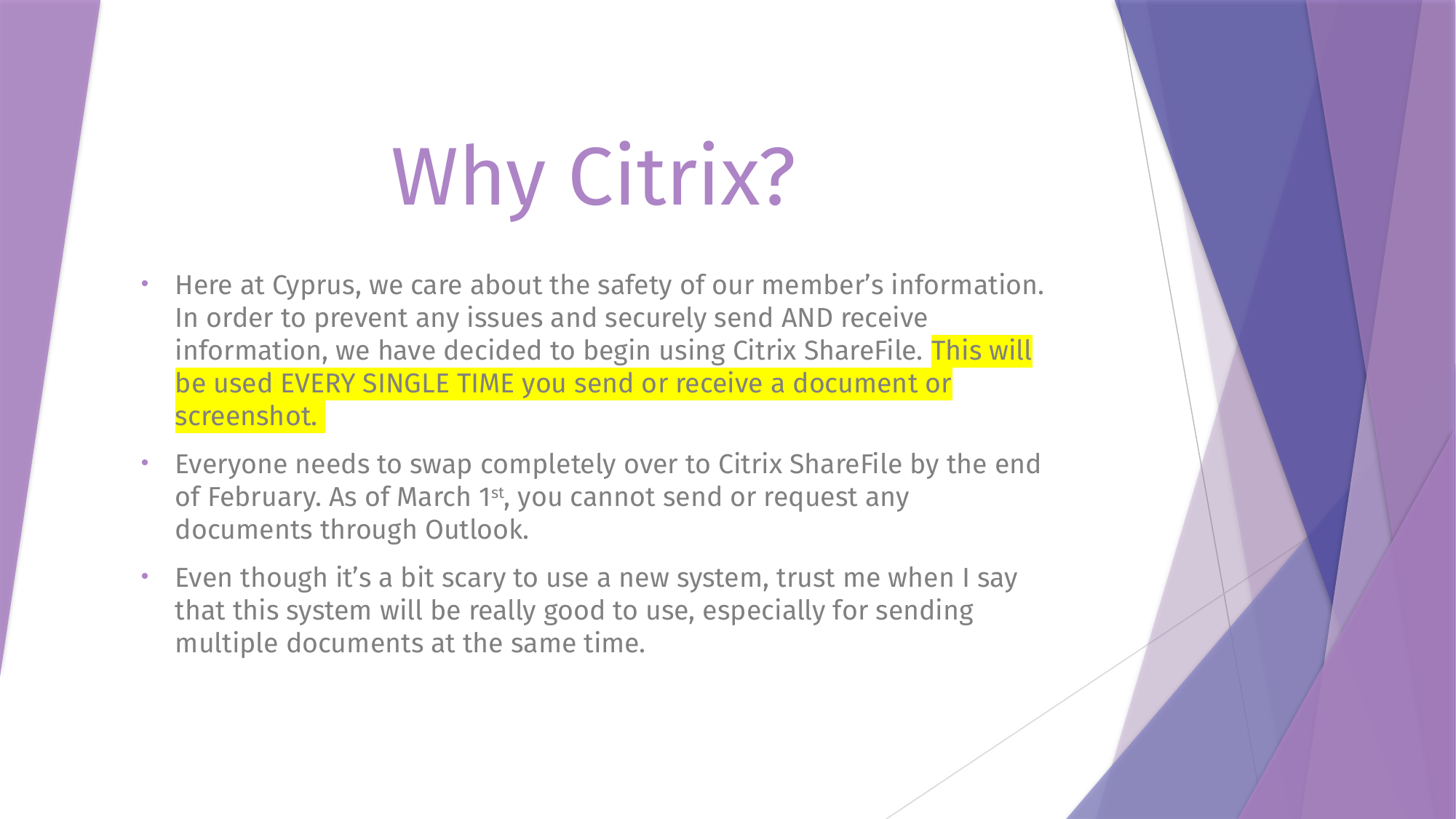

# Why Citrix?
Here at Cyprus, we care about the safety of our member’s information. In order to prevent any issues and securely send AND receive information, we have decided to begin using Citrix ShareFile. This will be used EVERY SINGLE TIME you send or receive a document or screenshot.
Everyone needs to swap completely over to Citrix ShareFile by the end of February. As of March 1st, you cannot send or request any documents through Outlook.
Even though it’s a bit scary to use a new system, trust me when I say that this system will be really good to use, especially for sending multiple documents at the same time.